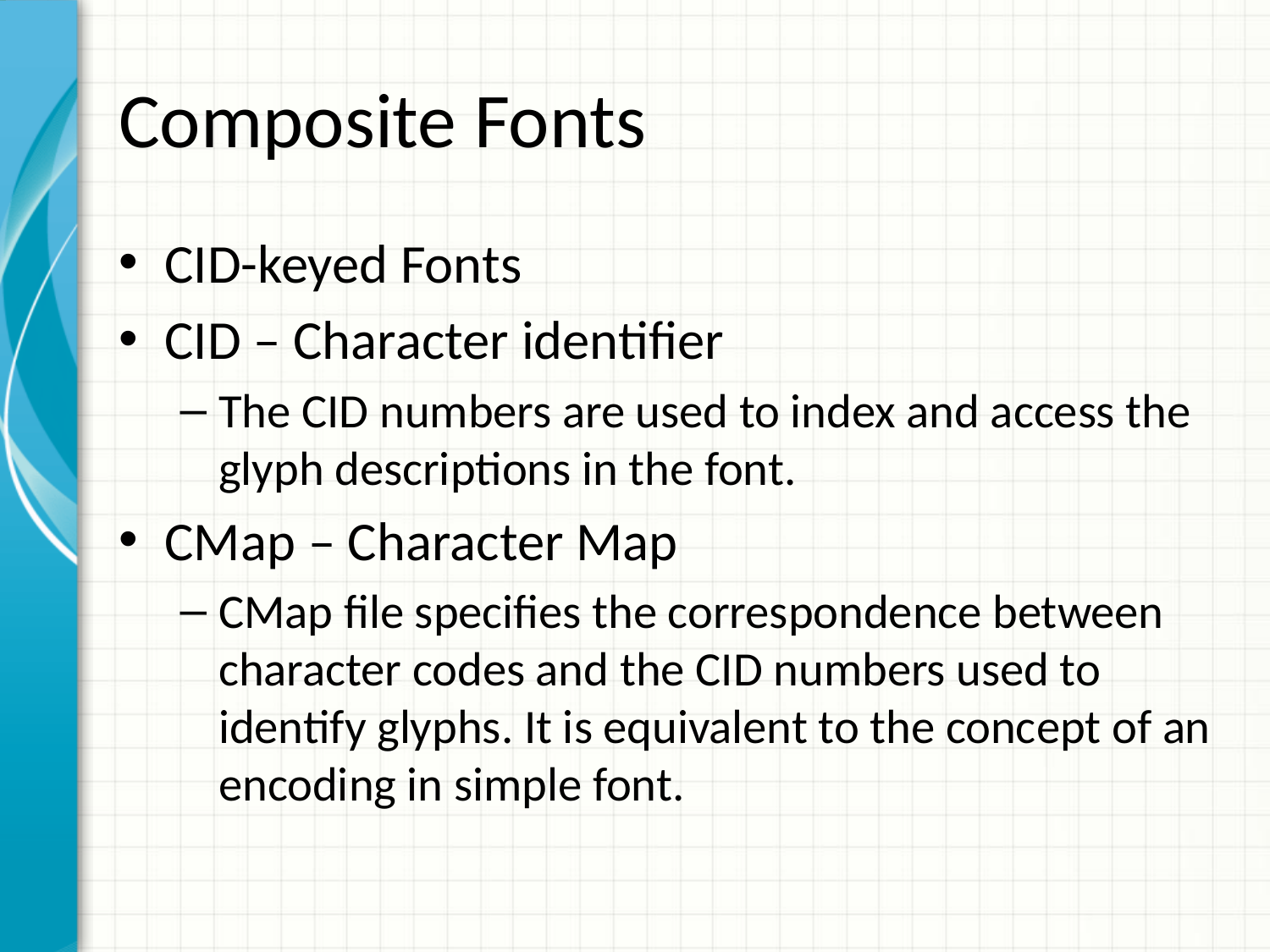

# Composite Fonts
CID-keyed Fonts
CID – Character identifier
The CID numbers are used to index and access the glyph descriptions in the font.
CMap – Character Map
CMap file specifies the correspondence between character codes and the CID numbers used to identify glyphs. It is equivalent to the concept of an encoding in simple font.